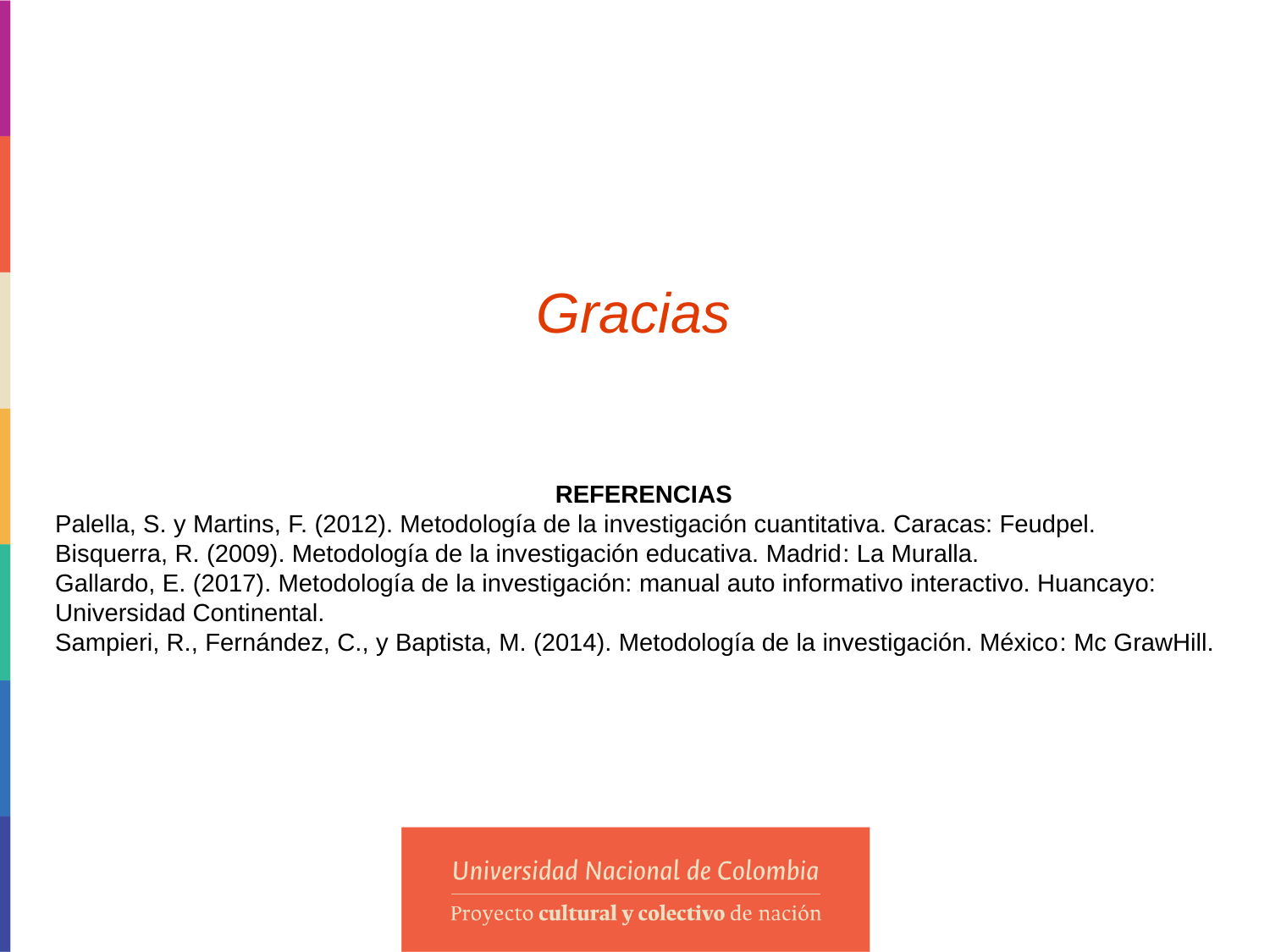

Gracias
REFERENCIAS
Palella, S. y Martins, F. (2012). Metodología de la investigación cuantitativa. Caracas: Feudpel.
Bisquerra, R. (2009). Metodología de la investigación educativa. Madrid: La Muralla.
Gallardo, E. (2017). Metodología de la investigación: manual auto informativo interactivo. Huancayo: Universidad Continental.
Sampieri, R., Fernández, C., y Baptista, M. (2014). Metodología de la investigación. México: Mc GrawHill.